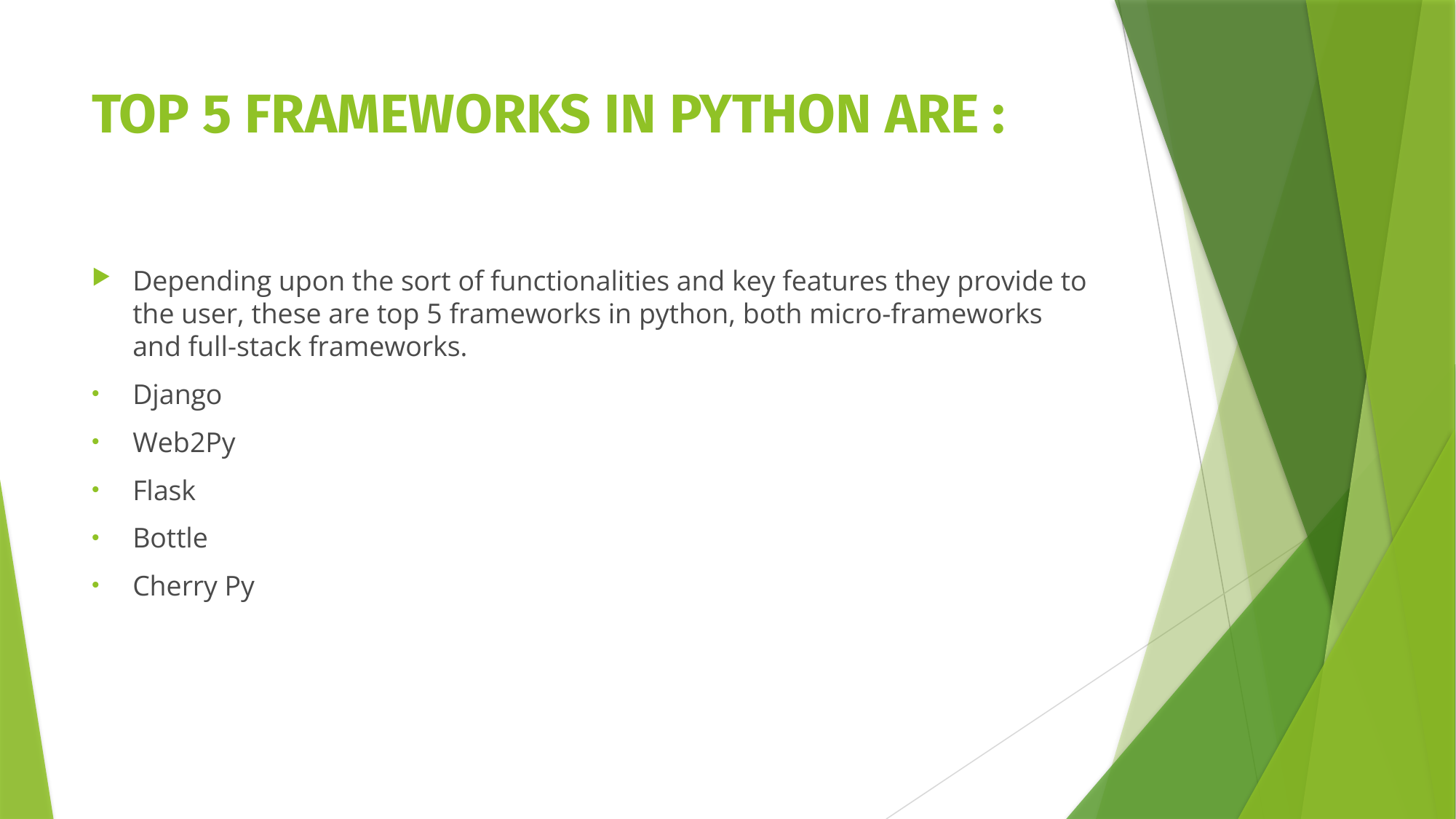

# TOP 5 FRAMEWORKS IN PYTHON ARE :
Depending upon the sort of functionalities and key features they provide to the user, these are top 5 frameworks in python, both micro-frameworks and full-stack frameworks.
Django
Web2Py
Flask
Bottle
Cherry Py